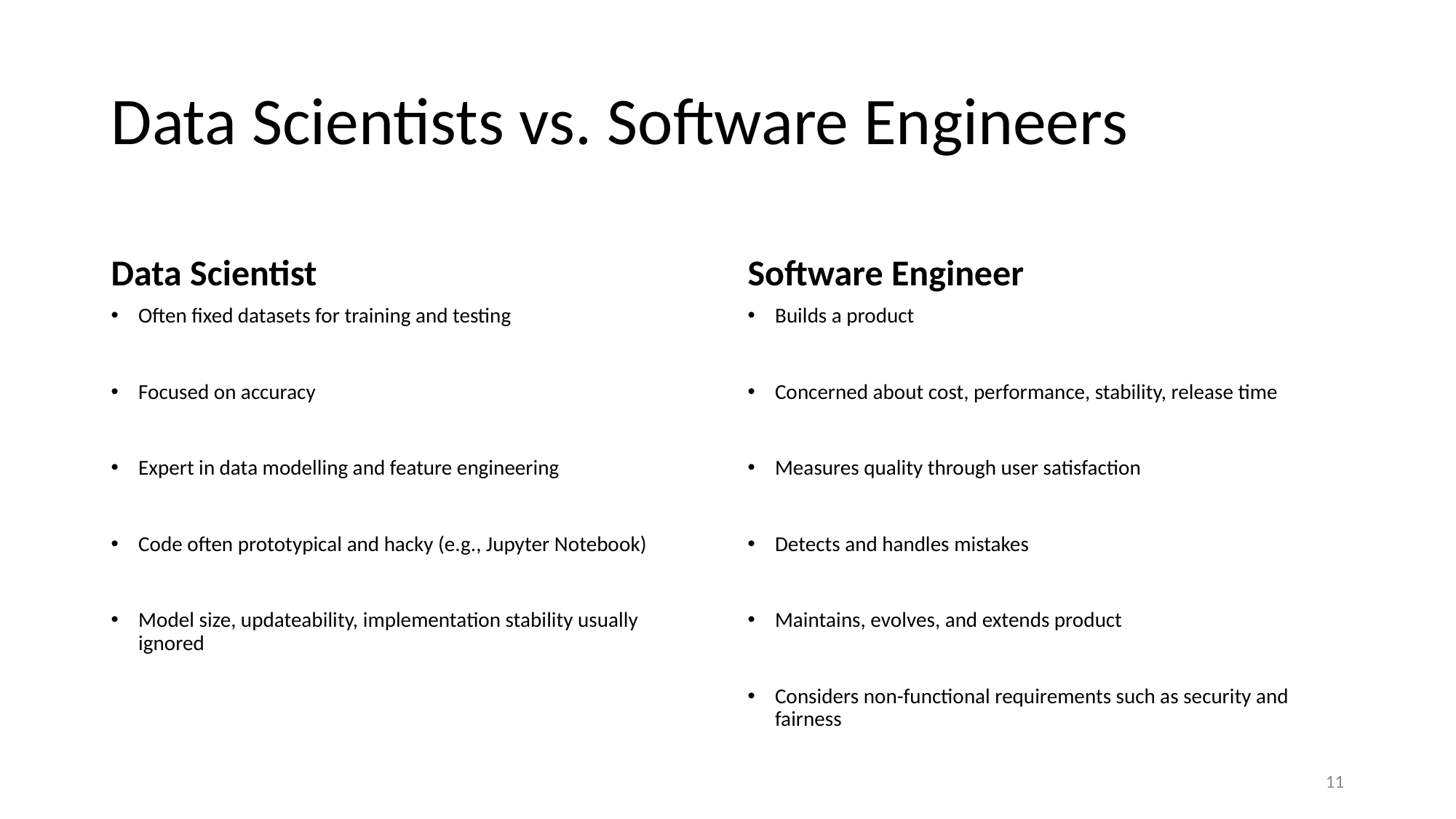

# Data Scientists vs. Software Engineers
Data Scientist
Software Engineer
Often fixed datasets for training and testing

Focused on accuracy

Expert in data modelling and feature engineering

Code often prototypical and hacky (e.g., Jupyter Notebook)

Model size, updateability, implementation stability usually ignored
Builds a product

Concerned about cost, performance, stability, release time

Measures quality through user satisfaction

Detects and handles mistakes

Maintains, evolves, and extends product

Considers non-functional requirements such as security and fairness
11